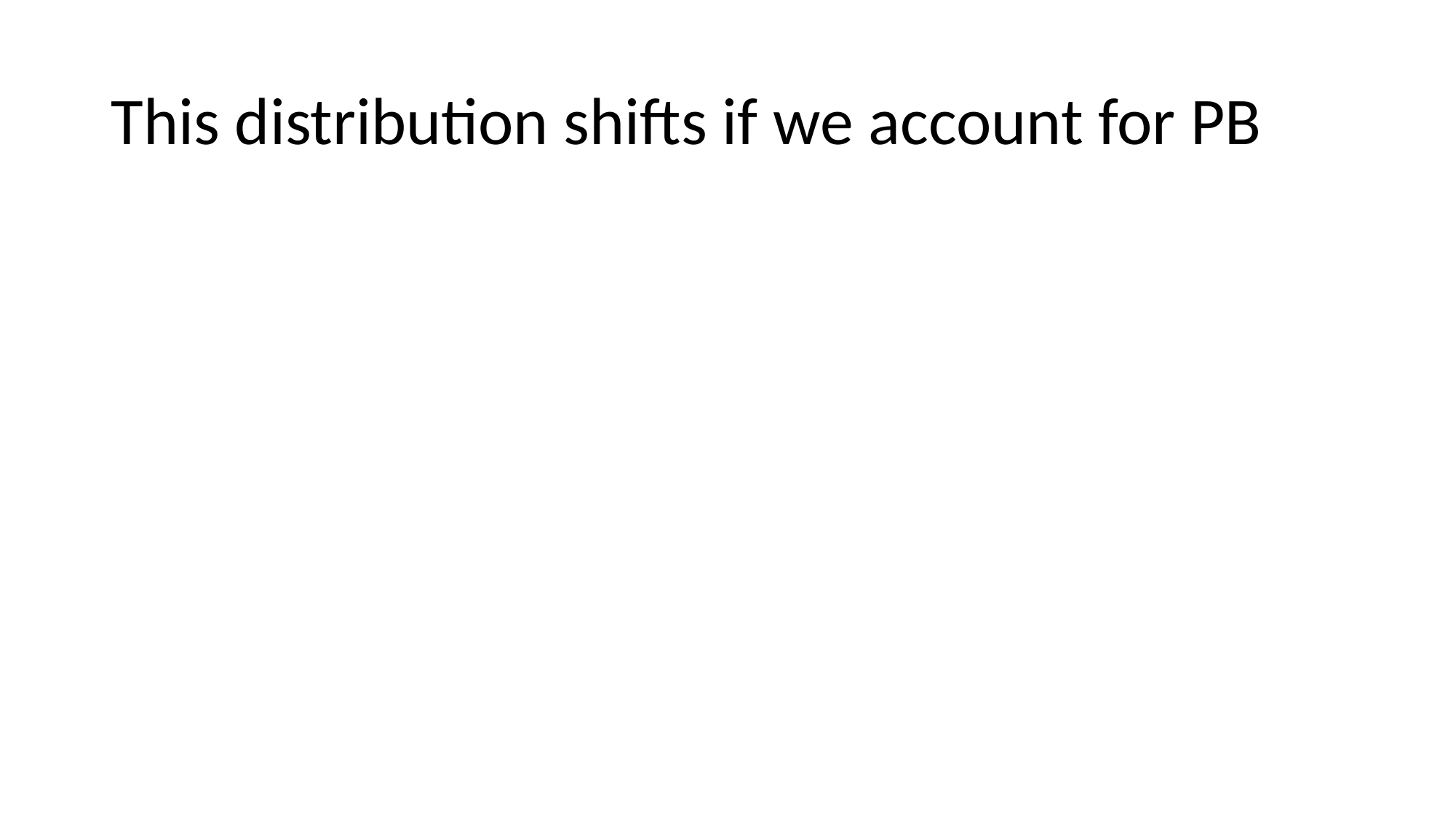

# This distribution shifts if we account for PB